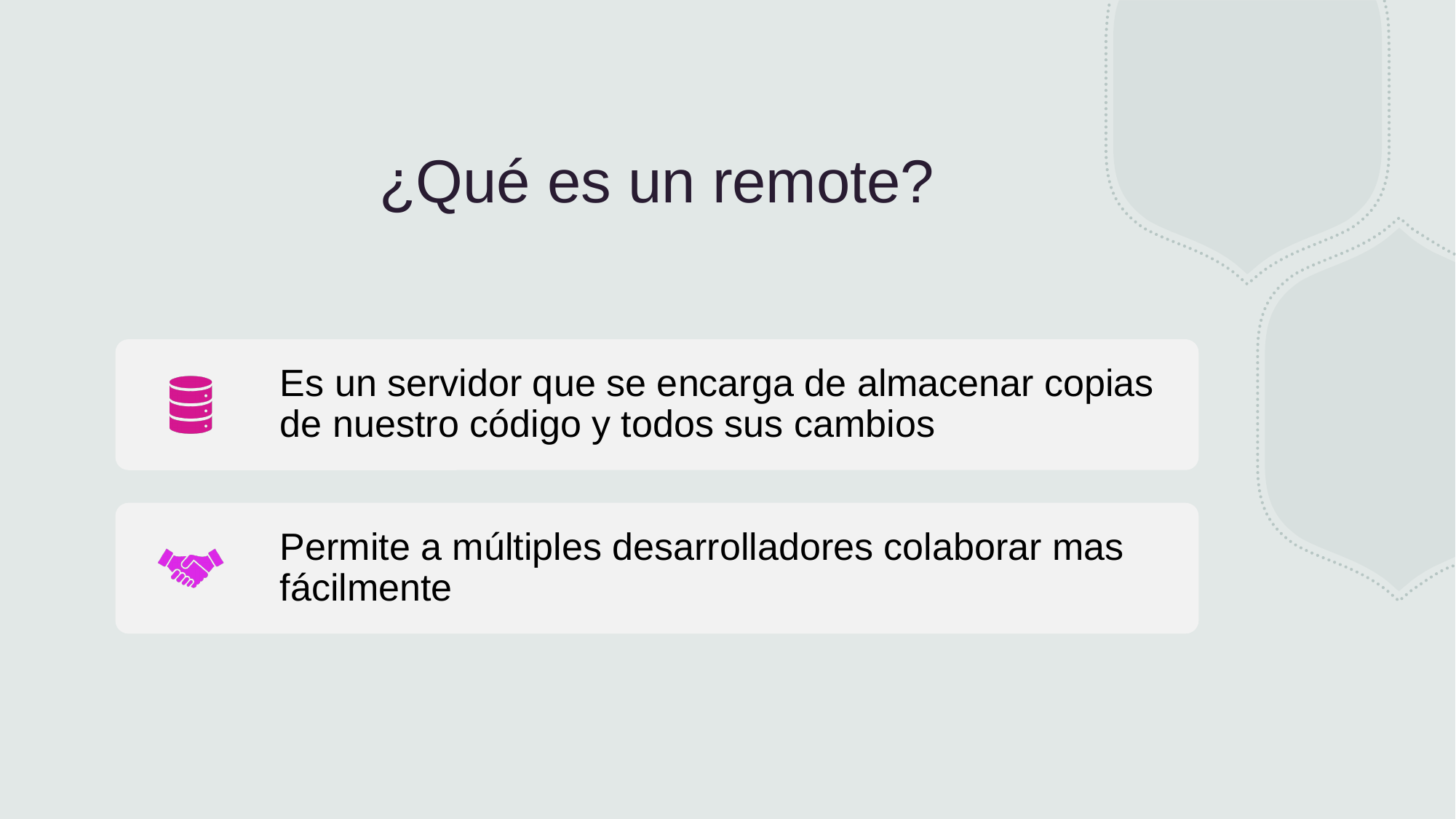

# ¿Qué es un remote?
Es un servidor que se encarga de almacenar copias de nuestro código y todos sus cambios
Permite a múltiples desarrolladores colaborar mas fácilmente